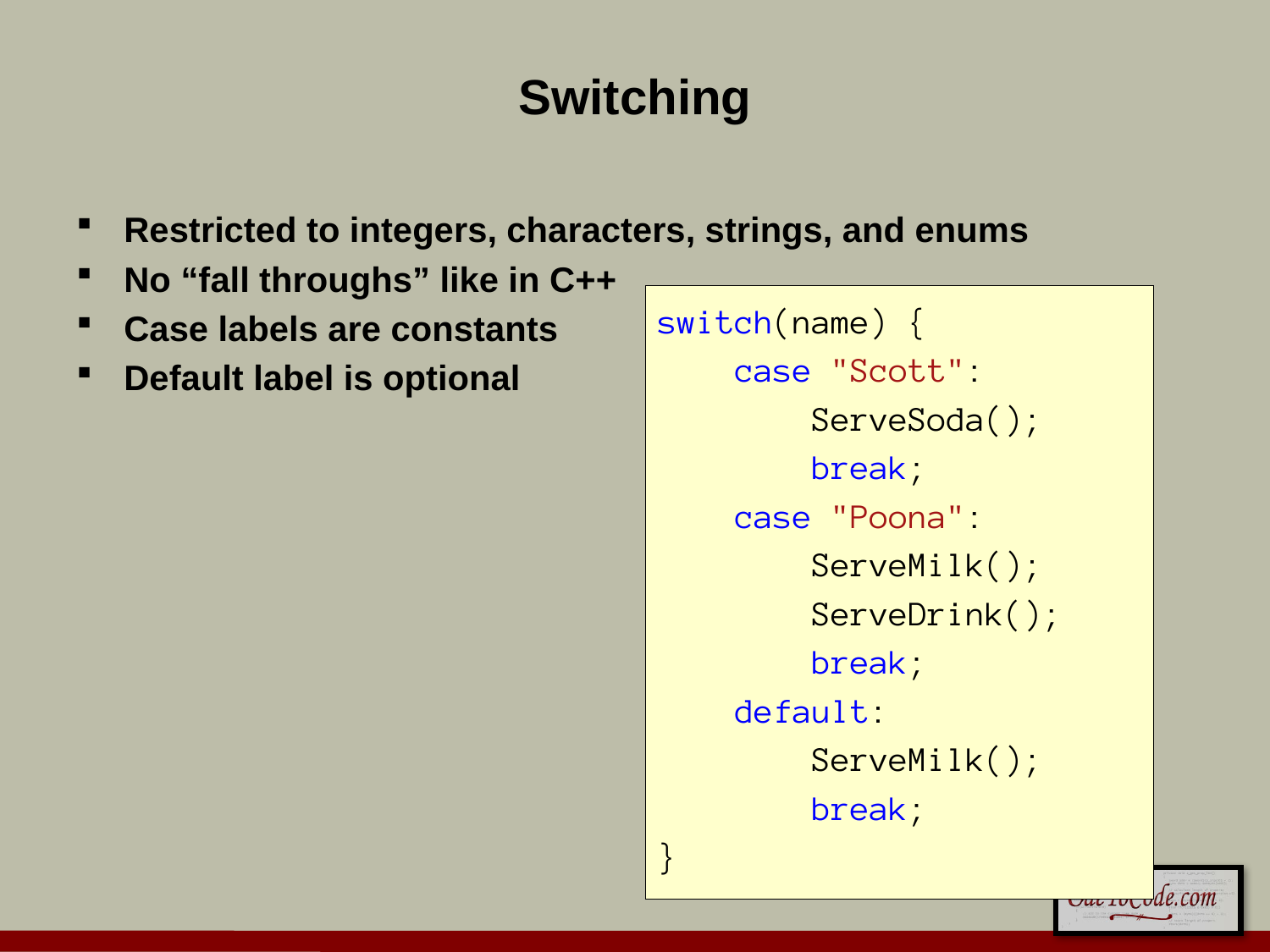

# Switching
Restricted to integers, characters, strings, and enums
No “fall throughs” like in C++
Case labels are constants
Default label is optional
switch(name) {
    case "Scott":
        ServeSoda();
        break;
    case "Poona":
        ServeMilk();
        ServeDrink();
        break;
    default:
        ServeMilk();
        break;
}